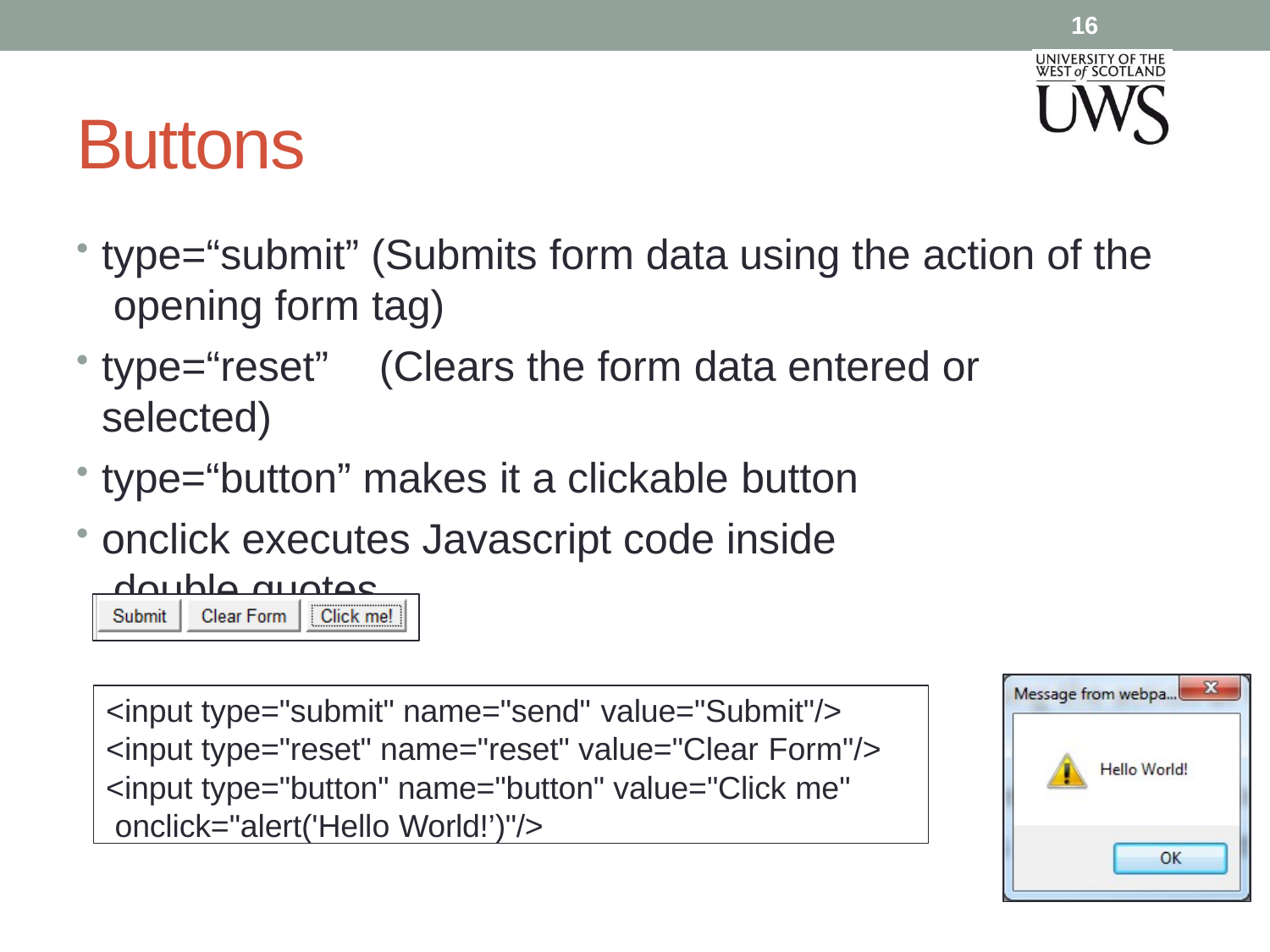

16
# Buttons
type=“submit” (Submits form data using the action of the  opening form tag)
type=“reset”	(Clears the form data entered or selected)
type=“button” makes it a clickable button
onclick executes Javascript code inside  double quotes

<input type="submit" name="send" value="Submit"/>
<input type="reset" name="reset" value="Clear Form"/>
<input type="button" name="button" value="Click me"  onclick="alert('Hello World!’)"/>